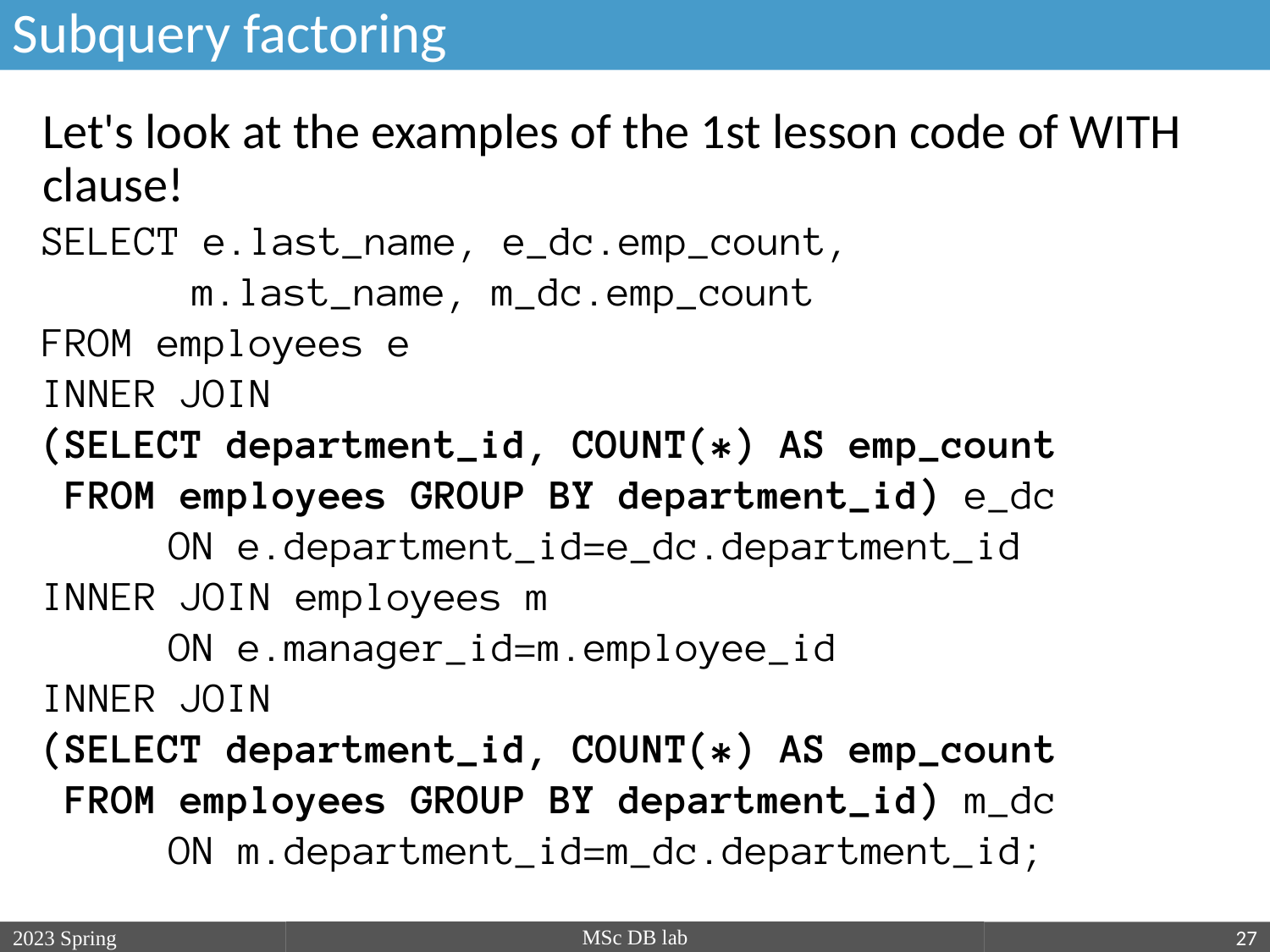

Subquery factoring
Let's look at the examples of the 1st lesson code of WITH clause!
SELECT e.last_name, e_dc.emp_count,
	 m.last_name, m_dc.emp_count
FROM employees e
INNER JOIN
(SELECT department_id, COUNT(*) AS emp_count
 FROM employees GROUP BY department_id) e_dc
	ON e.department_id=e_dc.department_id
INNER JOIN employees m
	ON e.manager_id=m.employee_id
INNER JOIN
(SELECT department_id, COUNT(*) AS emp_count
 FROM employees GROUP BY department_id) m_dc
	ON m.department_id=m_dc.department_id;

MSc DB lab
2023 Spring
2018/19/2
27
nagy.gabriella@nik.uni-obuda.hu